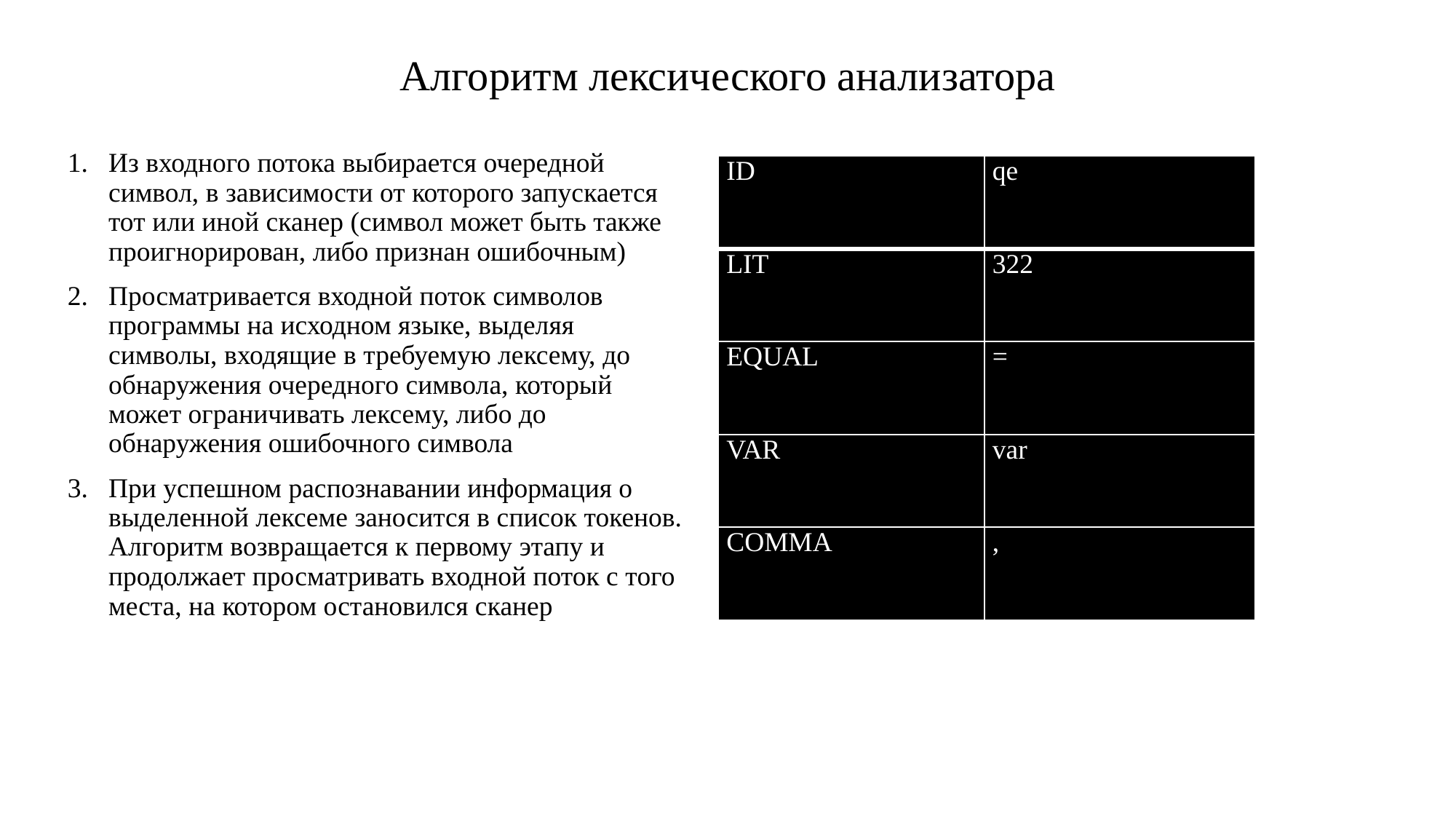

# Алгоритм лексического анализатора
Из входного потока выбирается очередной символ, в зависимости от которого запускается тот или иной сканер (символ может быть также проигнорирован, либо признан ошибочным)
Просматривается входной поток символов программы на исходном языке, выделяя символы, входящие в требуемую лексему, до обнаружения очередного символа, который может ограничивать лексему, либо до обнаружения ошибочного символа
При успешном распознавании информация о выделенной лексеме заносится в список токенов. Алгоритм возвращается к первому этапу и продолжает просматривать входной поток с того места, на котором остановился сканер
| ID | qe |
| --- | --- |
| LIT | 322 |
| EQUAL | = |
| VAR | var |
| COMMA | , |
6